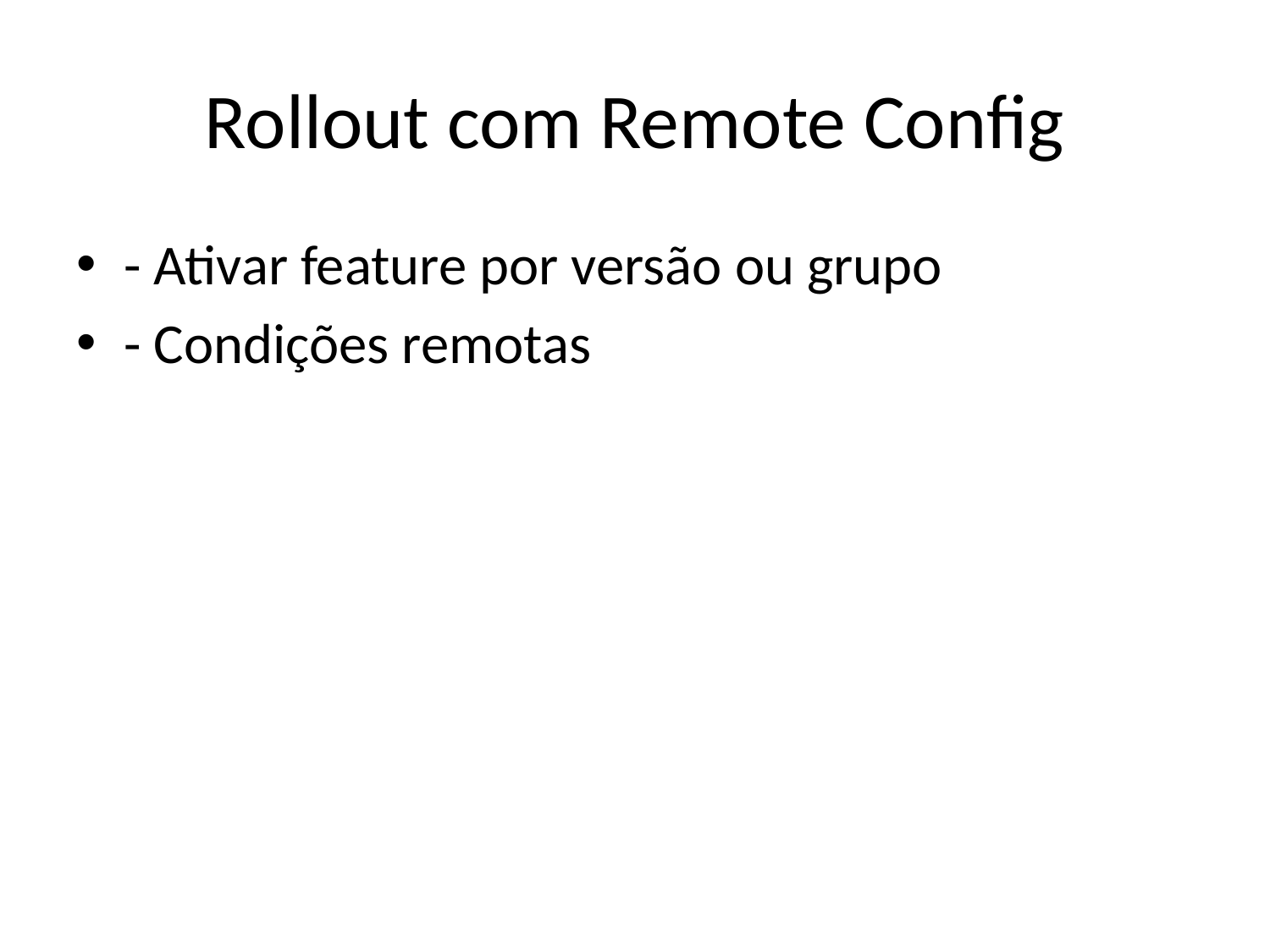

# Rollout com Remote Config
- Ativar feature por versão ou grupo
- Condições remotas